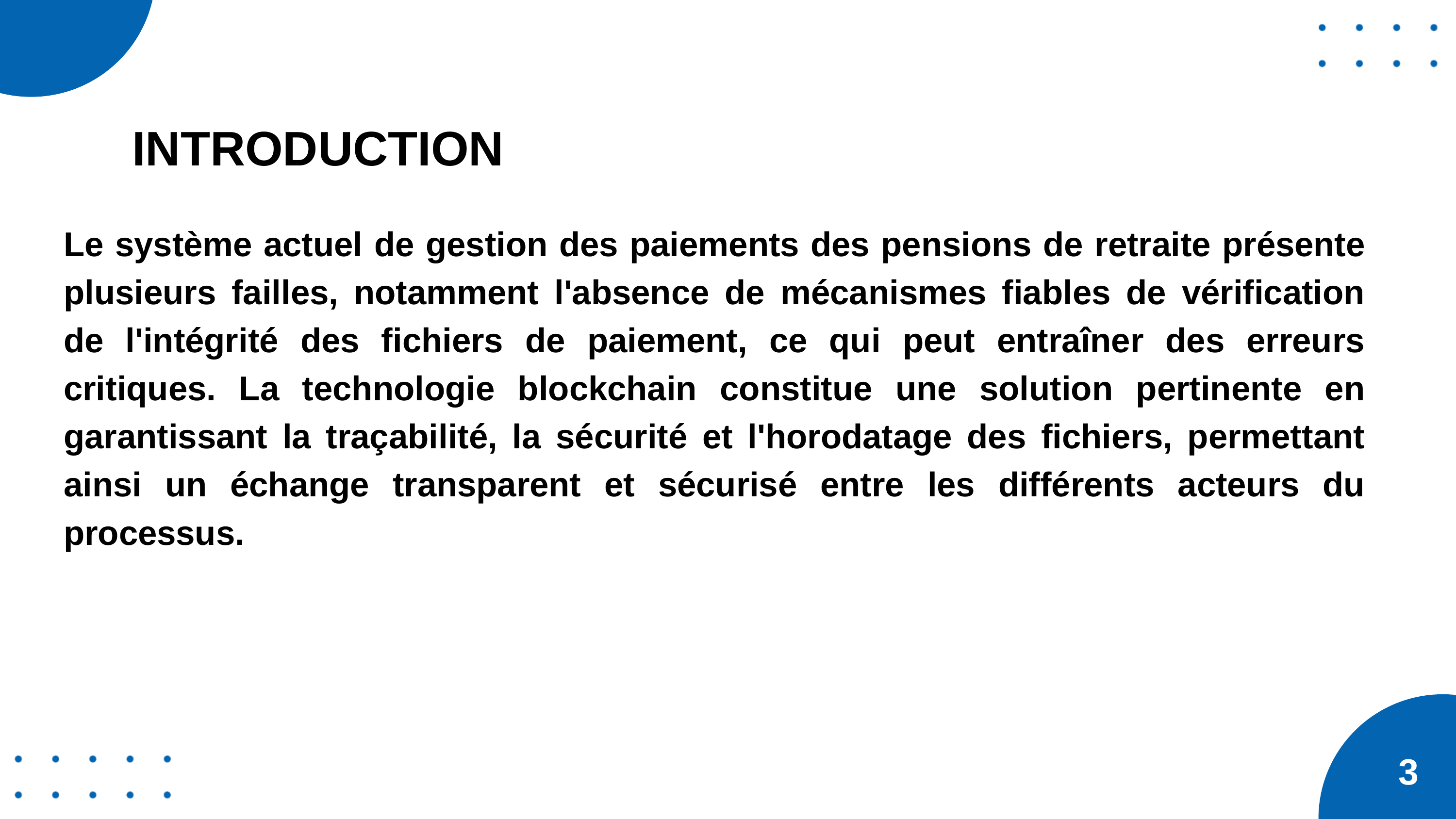

INTRODUCTION
Le système actuel de gestion des paiements des pensions de retraite présente plusieurs failles, notamment l'absence de mécanismes fiables de vérification de l'intégrité des fichiers de paiement, ce qui peut entraîner des erreurs critiques. La technologie blockchain constitue une solution pertinente en garantissant la traçabilité, la sécurité et l'horodatage des fichiers, permettant ainsi un échange transparent et sécurisé entre les différents acteurs du processus.

3